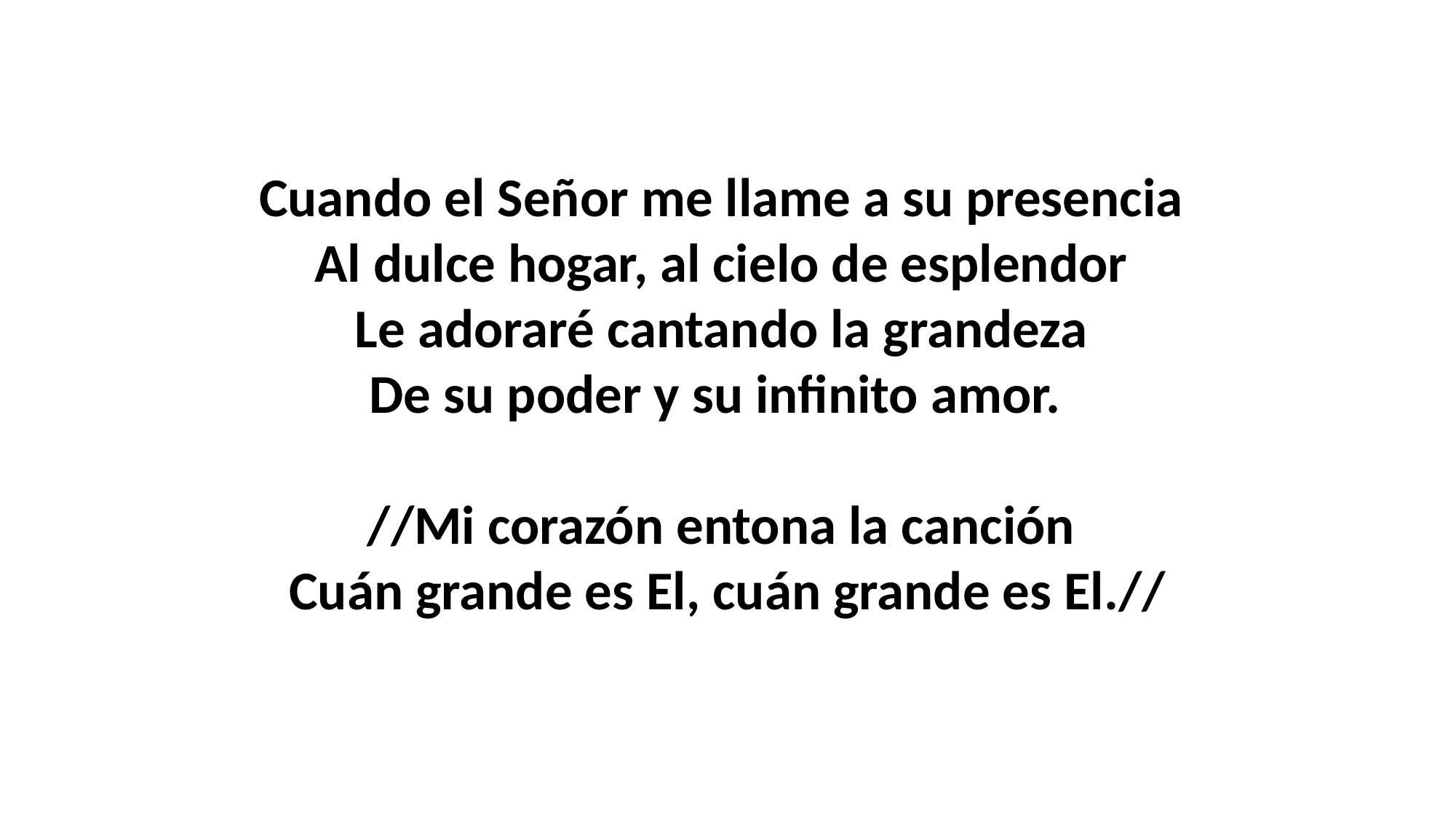

Cuando el Señor me llame a su presencia 
Al dulce hogar, al cielo de esplendor 
Le adoraré cantando la grandeza 
De su poder y su infinito amor.
//Mi corazón entona la canción 
Cuán grande es El, cuán grande es El.//